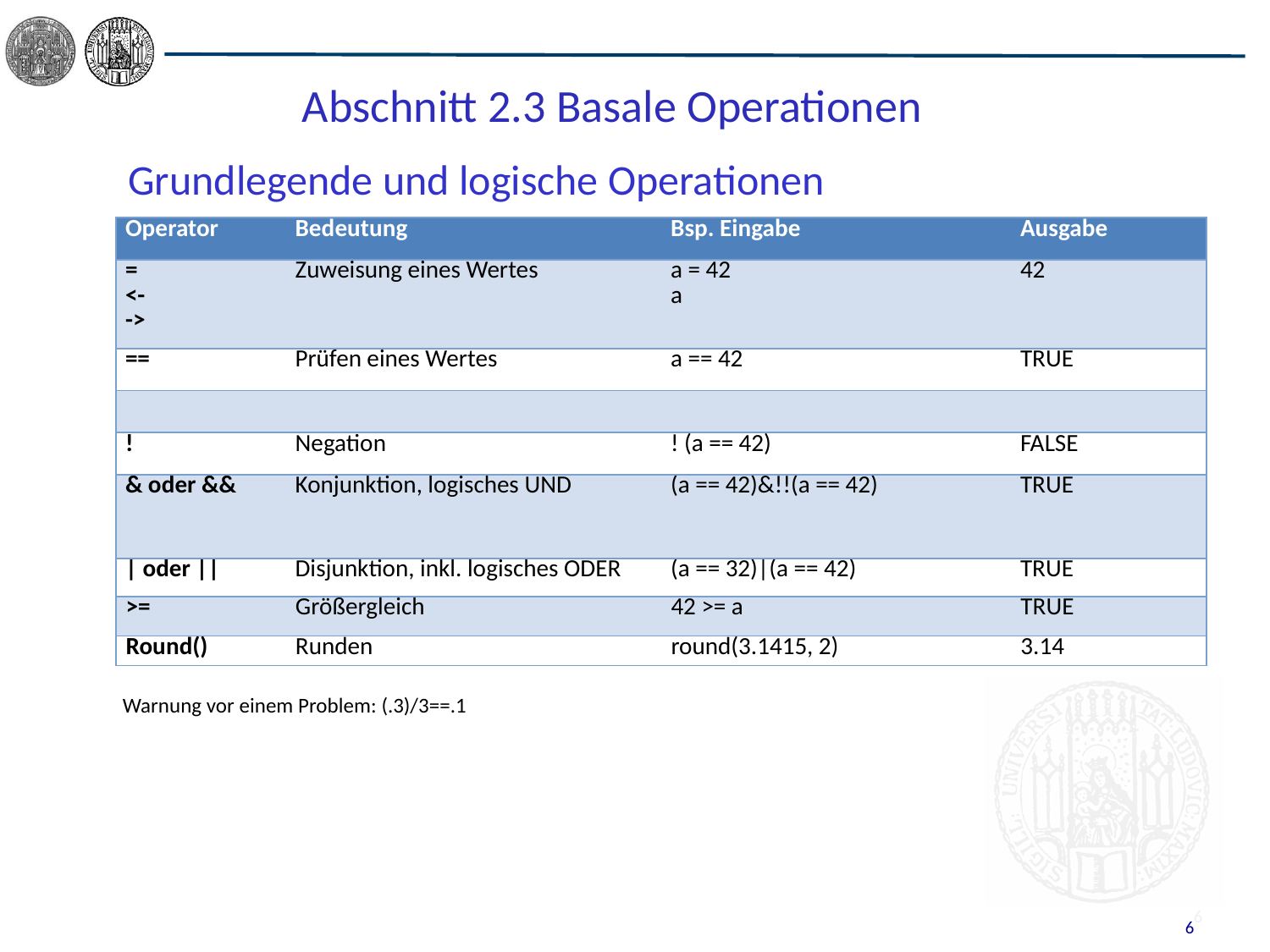

# Abschnitt 2.3 Basale Operationen
Grundlegende und logische Operationen
| Operator | Bedeutung | Bsp. Eingabe | Ausgabe |
| --- | --- | --- | --- |
| = <- -> | Zuweisung eines Wertes | a = 42 a | 42 |
| == | Prüfen eines Wertes | a == 42 | TRUE |
|  |  |  |  |
| ! | Negation | ! (a == 42) | FALSE |
| & oder && | Konjunktion, logisches UND | (a == 42)&!!(a == 42) | TRUE |
| | oder || | Disjunktion, inkl. logisches ODER | (a == 32)|(a == 42) | TRUE |
| >= | Größergleich | 42 >= a | TRUE |
| --- | --- | --- | --- |
| Round() | Runden | round(3.1415, 2) | 3.14 |
Warnung vor einem Problem: (.3)/3==.1
6